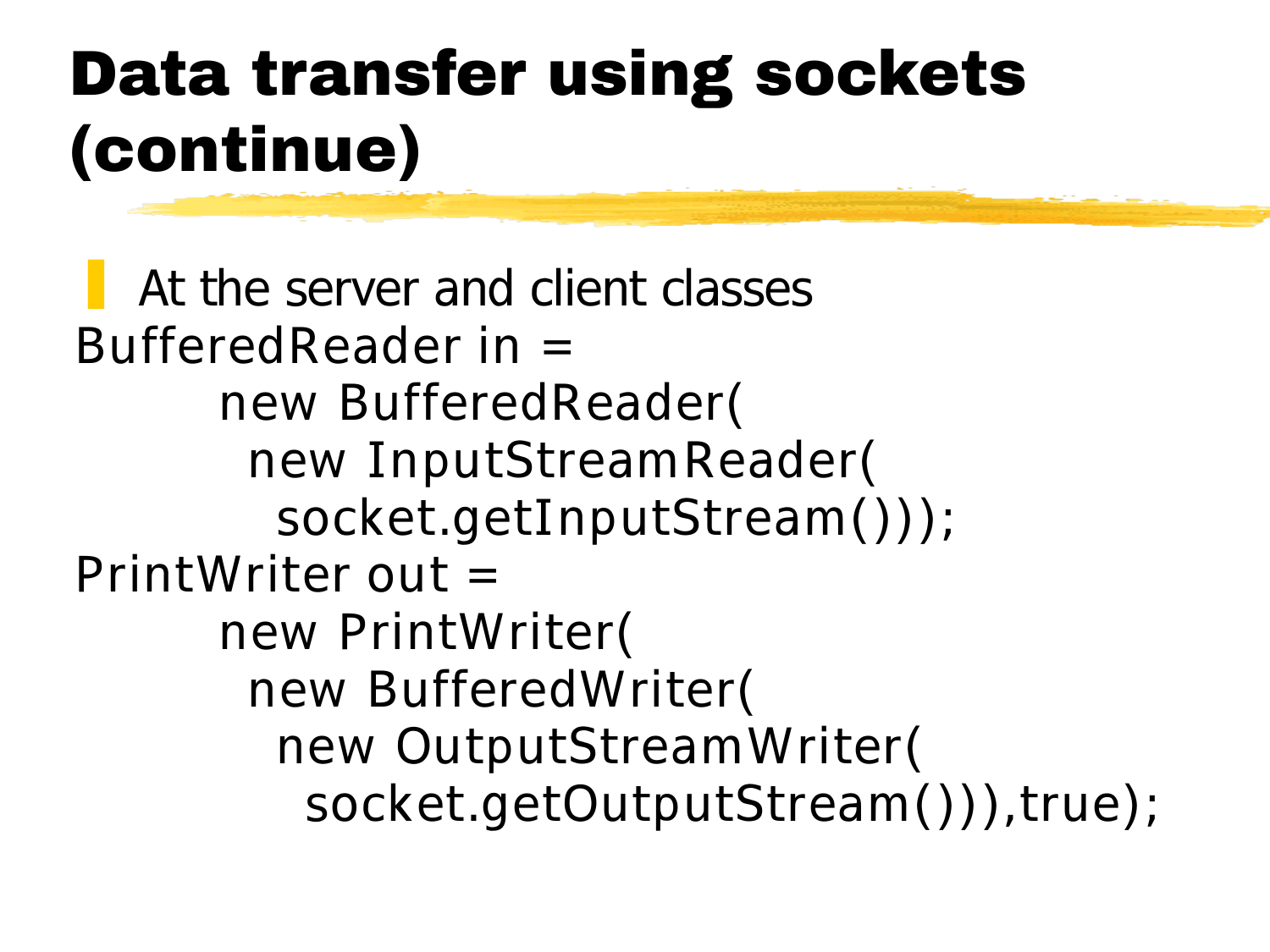

Data transfer using sockets
(continue)
 At the server and client classes
BufferedReader in =
          new BufferedReader(
            new InputStreamReader(
              socket.getInputStream()));
PrintWriter out =
          new PrintWriter(
            new BufferedWriter(
              new OutputStreamWriter(
                socket.getOutputStream())),true);